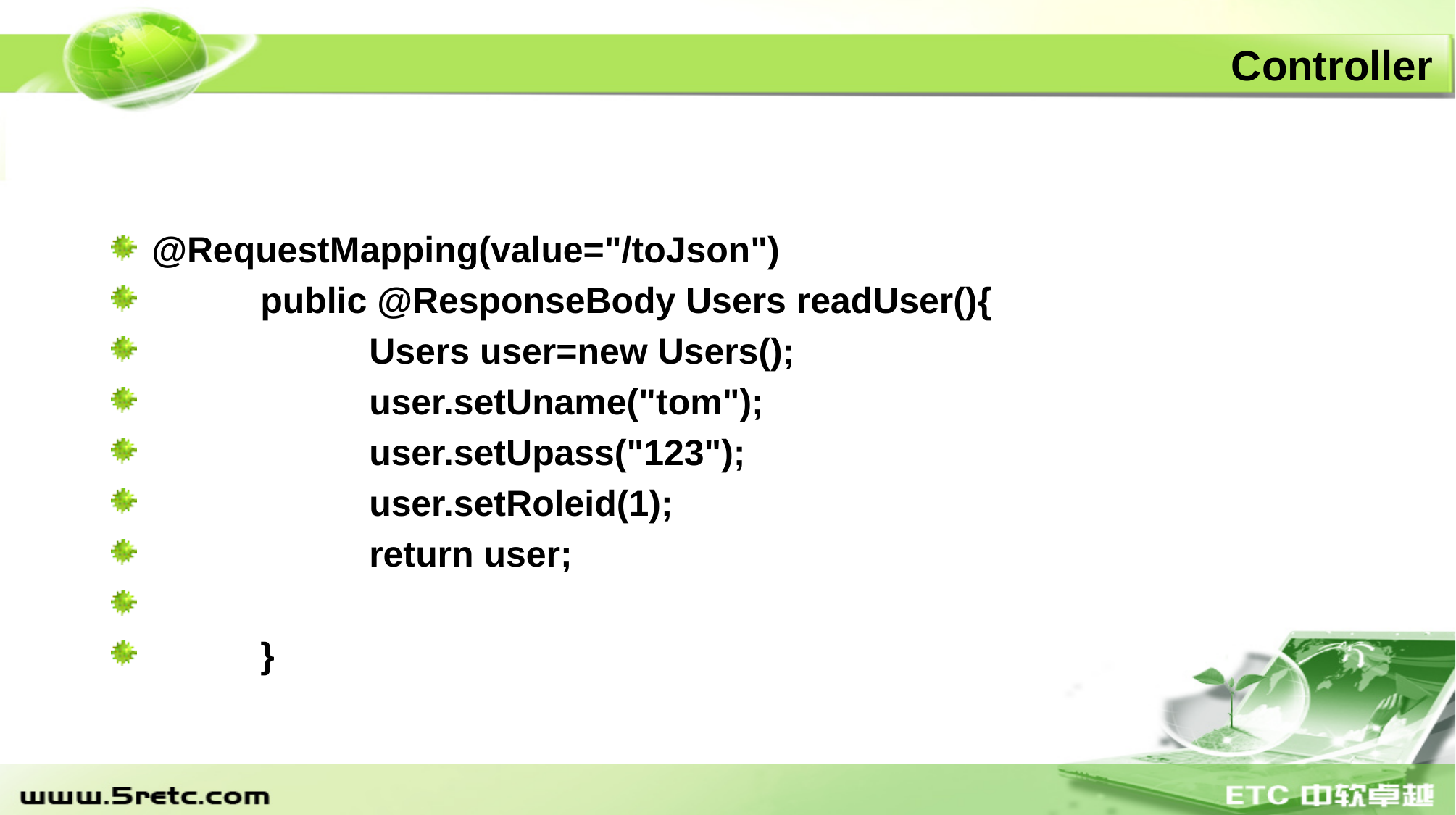

# Controller
@RequestMapping(value="/toJson")
	public @ResponseBody Users readUser(){
		Users user=new Users();
		user.setUname("tom");
		user.setUpass("123");
		user.setRoleid(1);
		return user;

	}